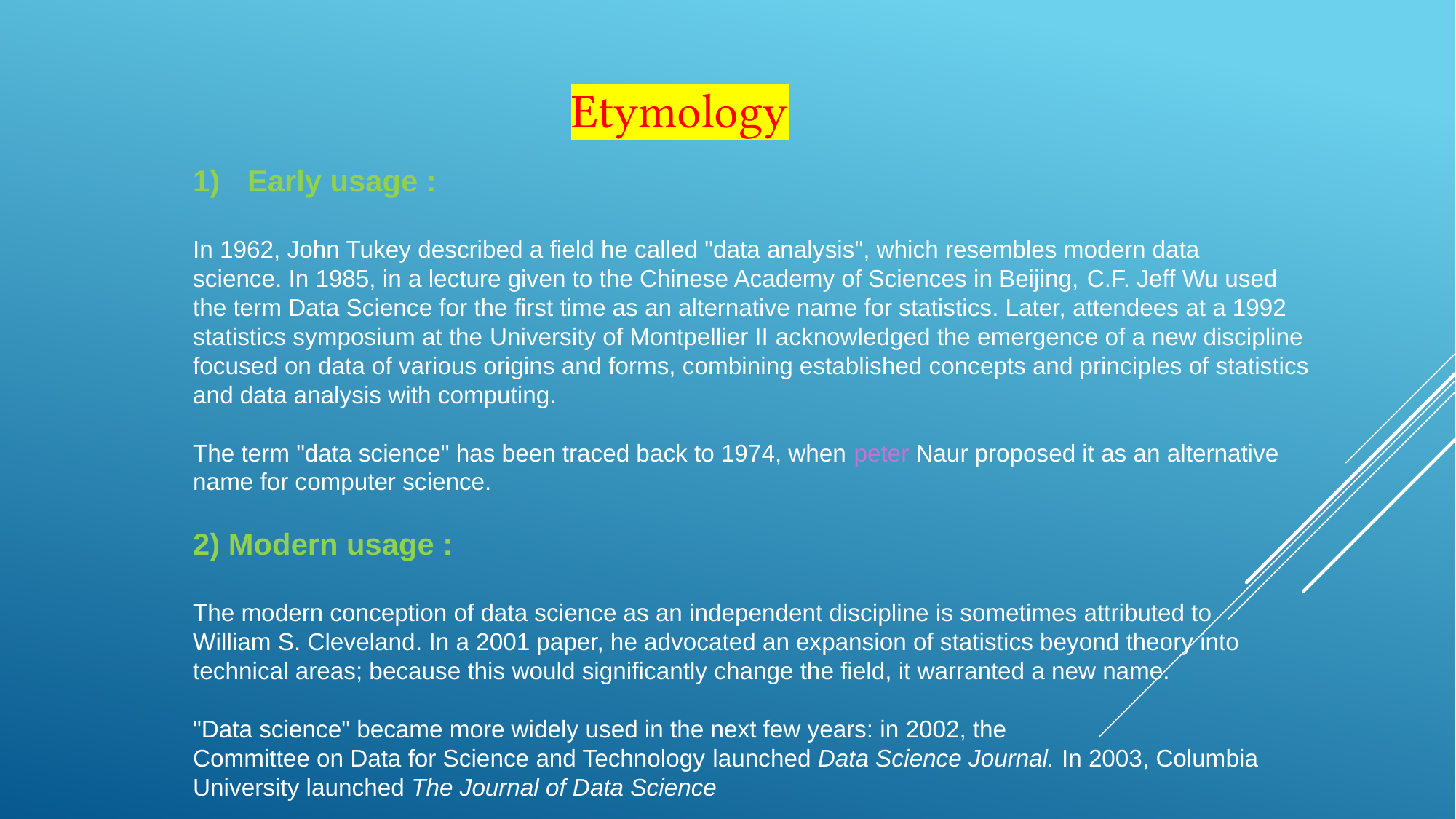

Etymology
Early usage :

In 1962, John Tukey described a field he called "data analysis", which resembles modern data science. In 1985, in a lecture given to the Chinese Academy of Sciences in Beijing, C.F. Jeff Wu used the term Data Science for the first time as an alternative name for statistics. Later, attendees at a 1992 statistics symposium at the University of Montpellier II acknowledged the emergence of a new discipline focused on data of various origins and forms, combining established concepts and principles of statistics and data analysis with computing.

The term "data science" has been traced back to 1974, when peter Naur proposed it as an alternative name for computer science.

2) Modern usage :

The modern conception of data science as an independent discipline is sometimes attributed to William S. Cleveland. In a 2001 paper, he advocated an expansion of statistics beyond theory into technical areas; because this would significantly change the field, it warranted a new name.

"Data science" became more widely used in the next few years: in 2002, the Committee on Data for Science and Technology launched Data Science Journal. In 2003, Columbia University launched The Journal of Data Science